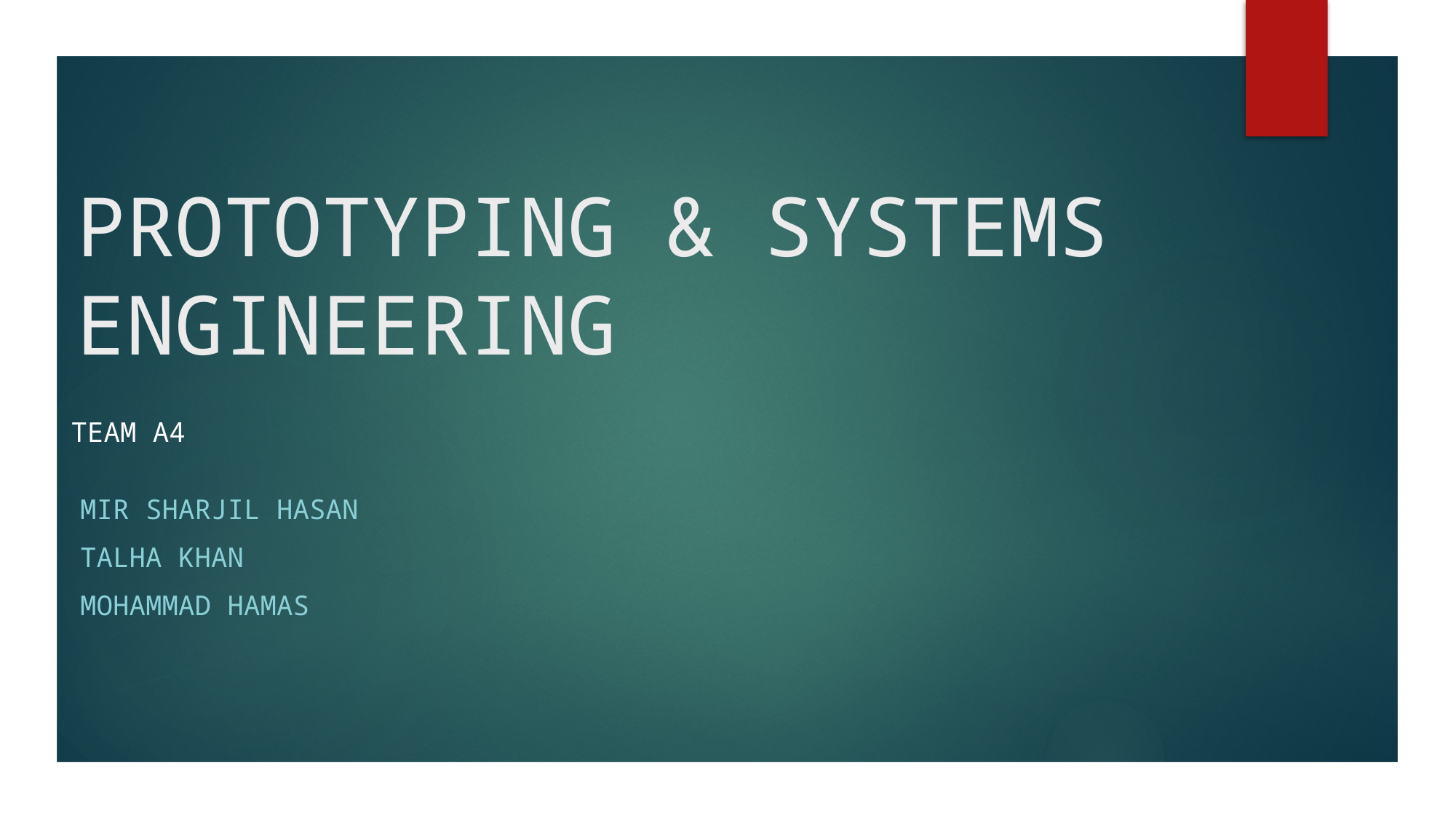

# PROTOTYPING & SYSTEMS ENGINEERING
TEAM A4
MIR SHARJIL HASAN
TALHA KHAN
MOHAMMAD HAMAS